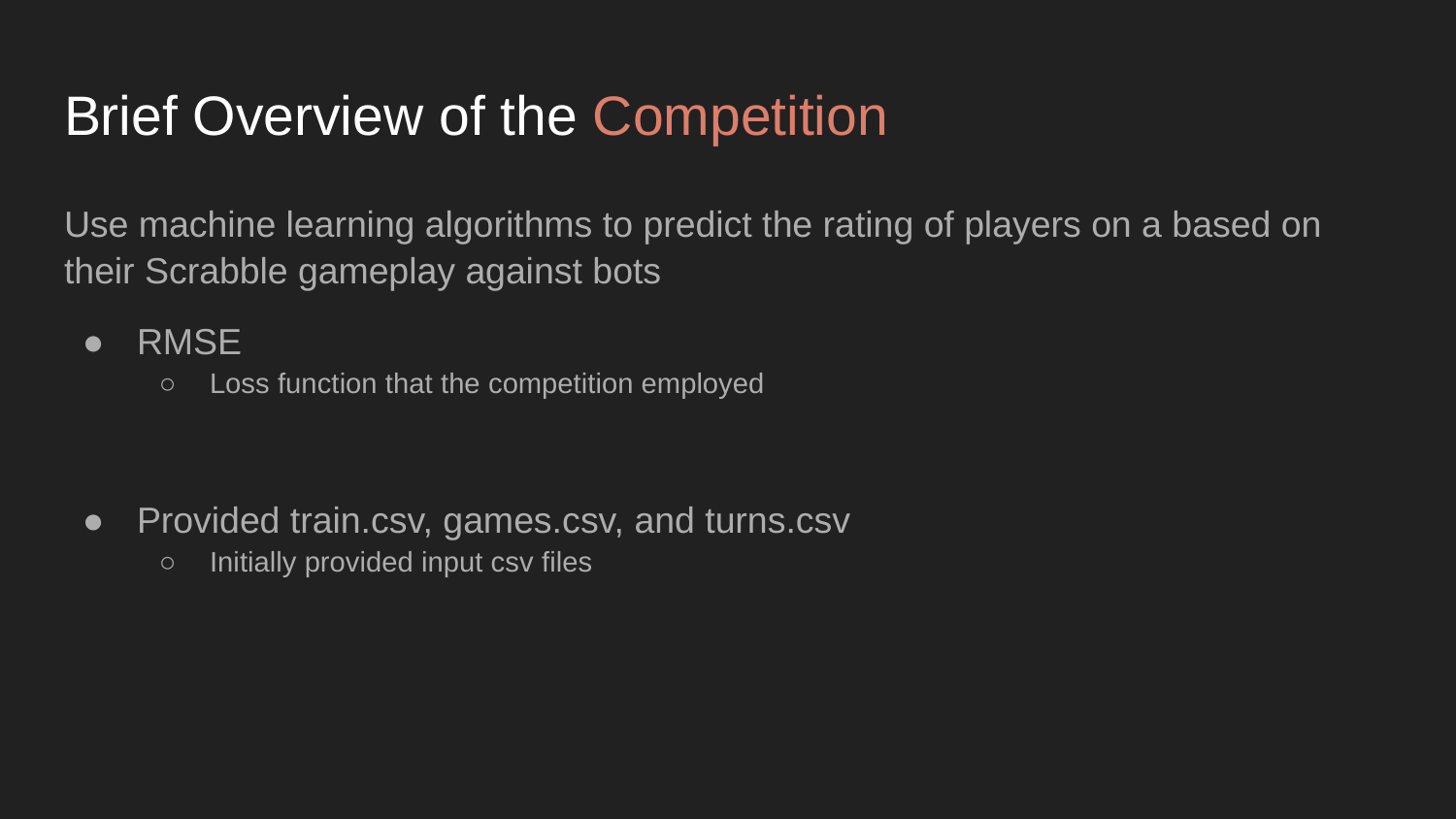

# Brief Overview of the Competition
Use machine learning algorithms to predict the rating of players on a based on their Scrabble gameplay against bots
RMSE
Loss function that the competition employed

Provided train.csv, games.csv, and turns.csv
Initially provided input csv files